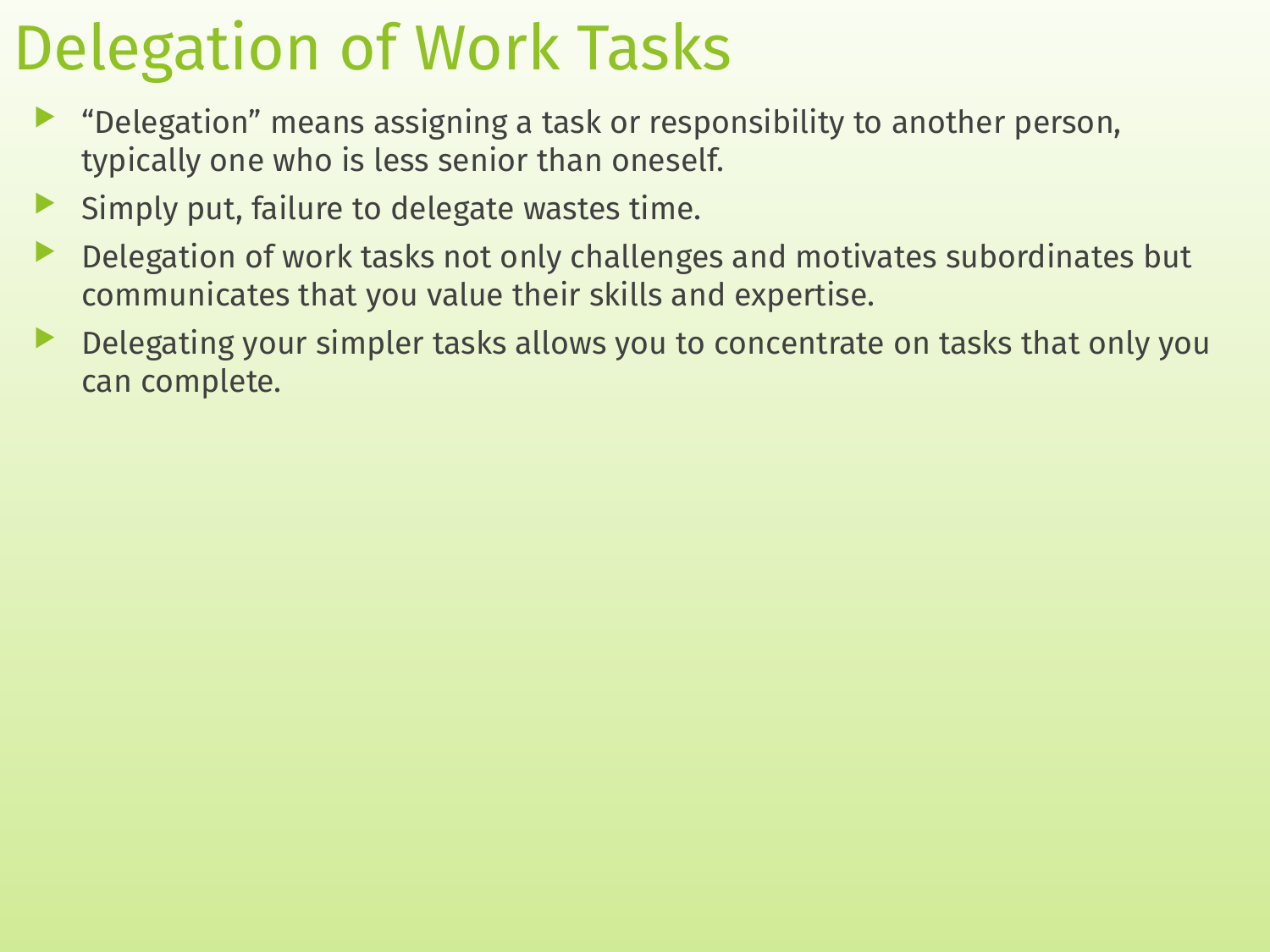

# Delegation of Work Tasks
“Delegation” means assigning a task or responsibility to another person, typically one who is less senior than oneself.
Simply put, failure to delegate wastes time.
Delegation of work tasks not only challenges and motivates subordinates but communicates that you value their skills and expertise.
Delegating your simpler tasks allows you to concentrate on tasks that only you can complete.